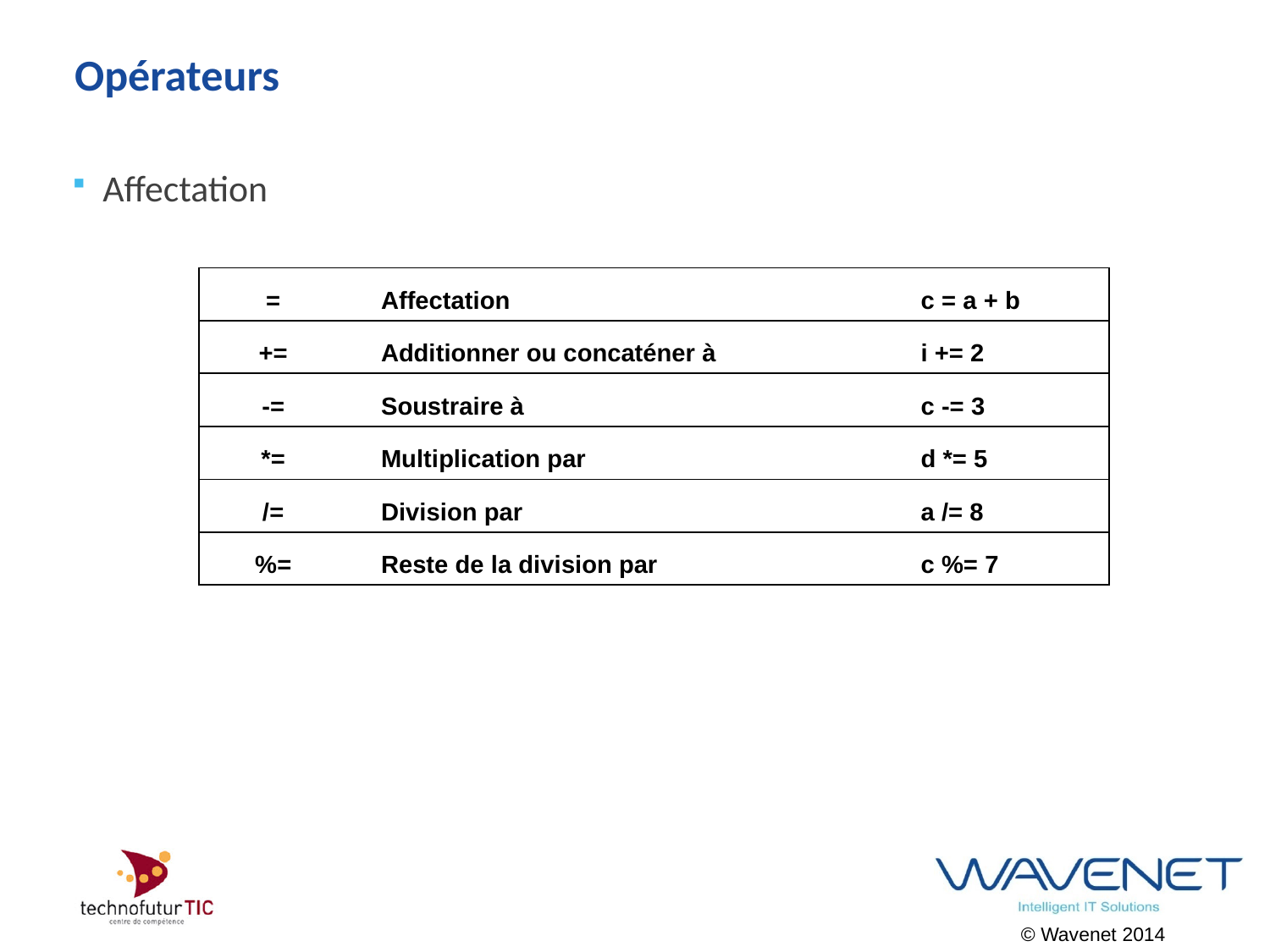

# Opérateurs
Affectation

=
Affectation
c = a + b

+=
Additionner ou concaténer à
i += 2

-=
Soustraire à
c -= 3

*=
Multiplication par
d *= 5

/=
Division par
a /= 8

%=
Reste de la division par
c %= 7
© Wavenet 2014